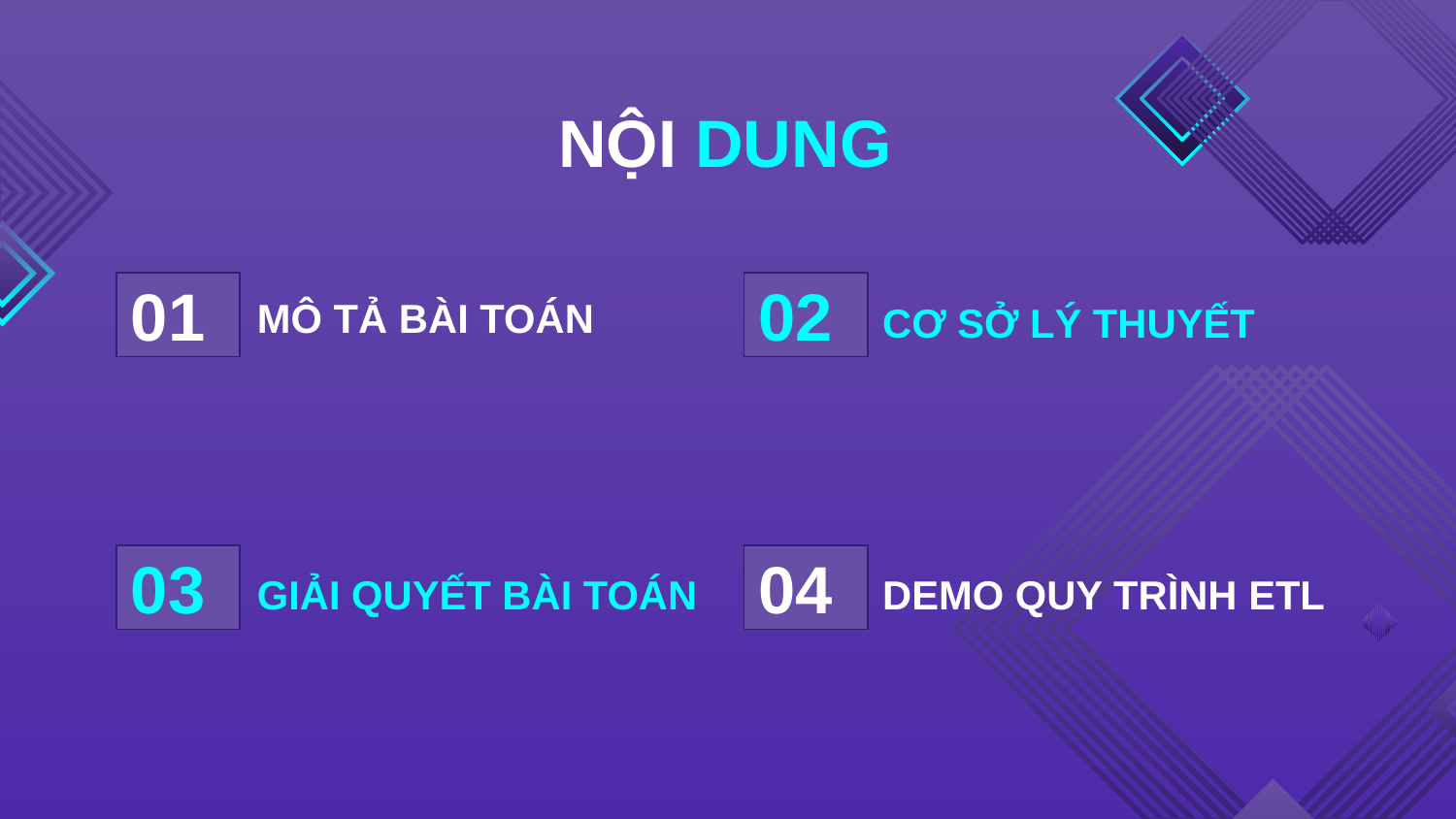

NỘI DUNG
# MÔ TẢ BÀI TOÁN
01
02
CƠ SỞ LÝ THUYẾT
03
04
GIẢI QUYẾT BÀI TOÁN
DEMO QUY TRÌNH ETL